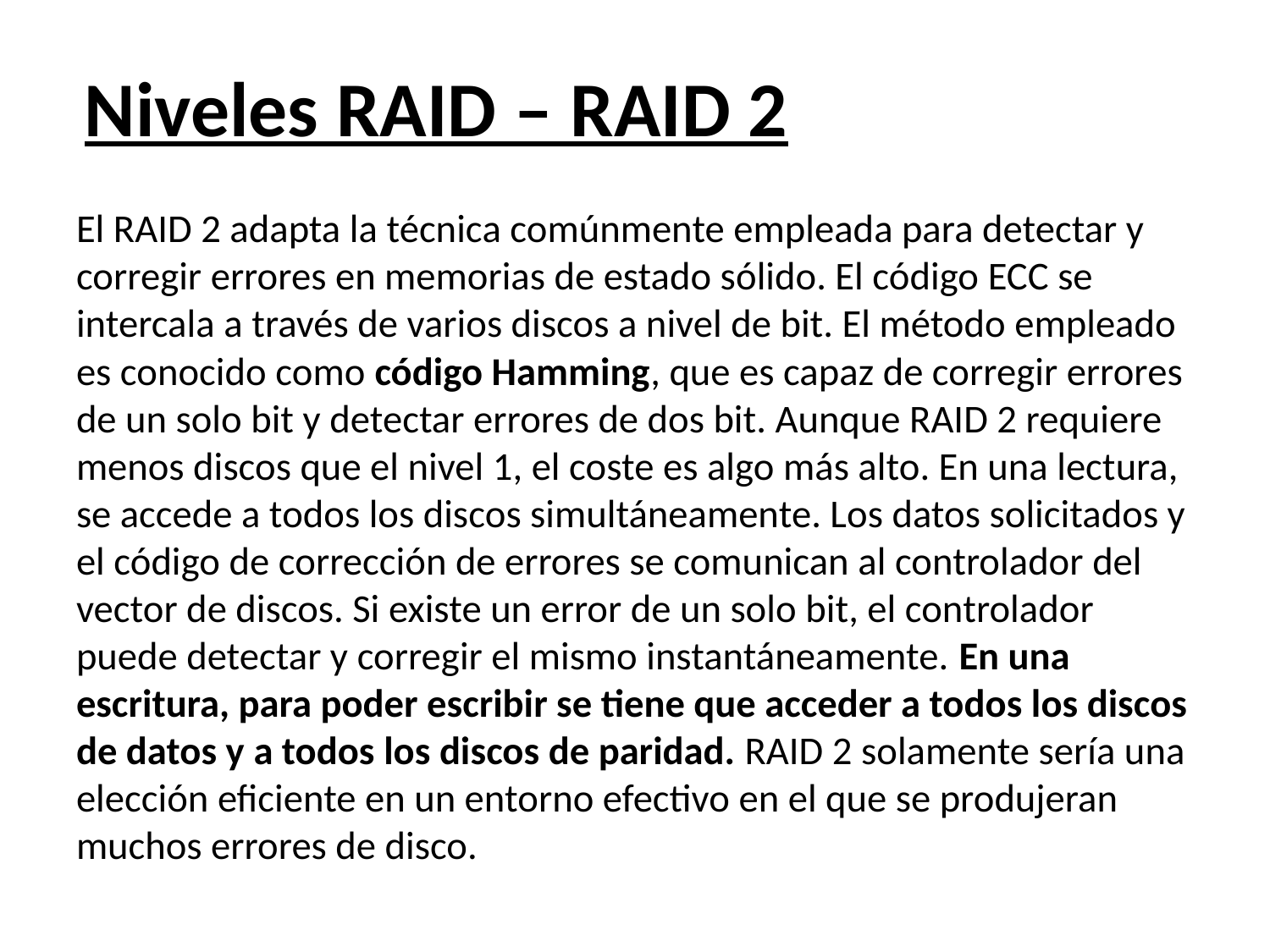

# Niveles RAID – RAID 2
El RAID 2 adapta la técnica comúnmente empleada para detectar y corregir errores en memorias de estado sólido. El código ECC se intercala a través de varios discos a nivel de bit. El método empleado es conocido como código Hamming, que es capaz de corregir errores de un solo bit y detectar errores de dos bit. Aunque RAID 2 requiere menos discos que el nivel 1, el coste es algo más alto. En una lectura, se accede a todos los discos simultáneamente. Los datos solicitados y el código de corrección de errores se comunican al controlador del vector de discos. Si existe un error de un solo bit, el controlador puede detectar y corregir el mismo instantáneamente. En una escritura, para poder escribir se tiene que acceder a todos los discos de datos y a todos los discos de paridad. RAID 2 solamente sería una elección eficiente en un entorno efectivo en el que se produjeran muchos errores de disco.